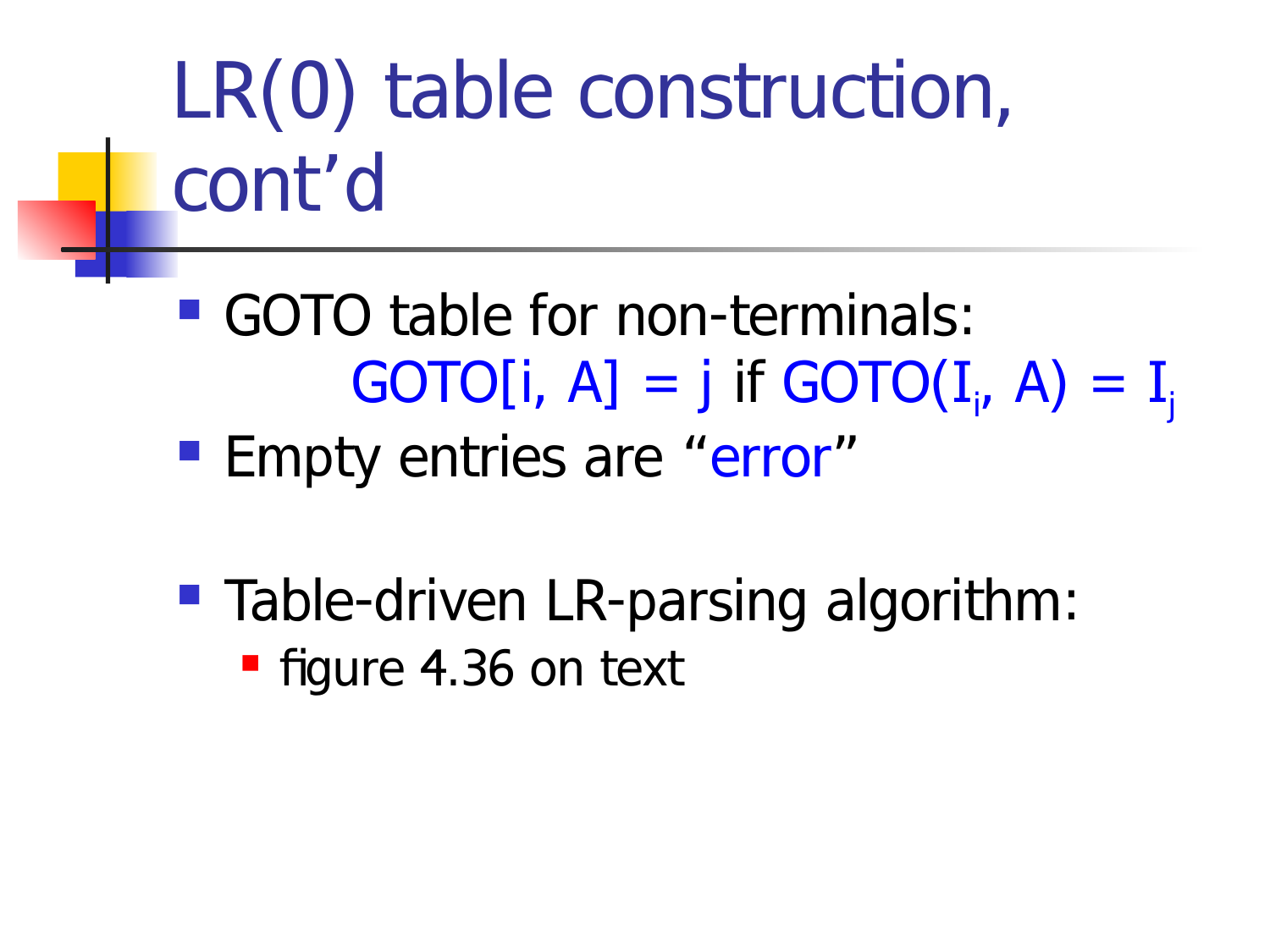

# LR(0) table construction, cont’d
GOTO table for non-terminals:
	GOTO[i, A] = j if GOTO(Ii, A) = Ij
Empty entries are “error”

Table-driven LR-parsing algorithm:
figure 4.36 on text